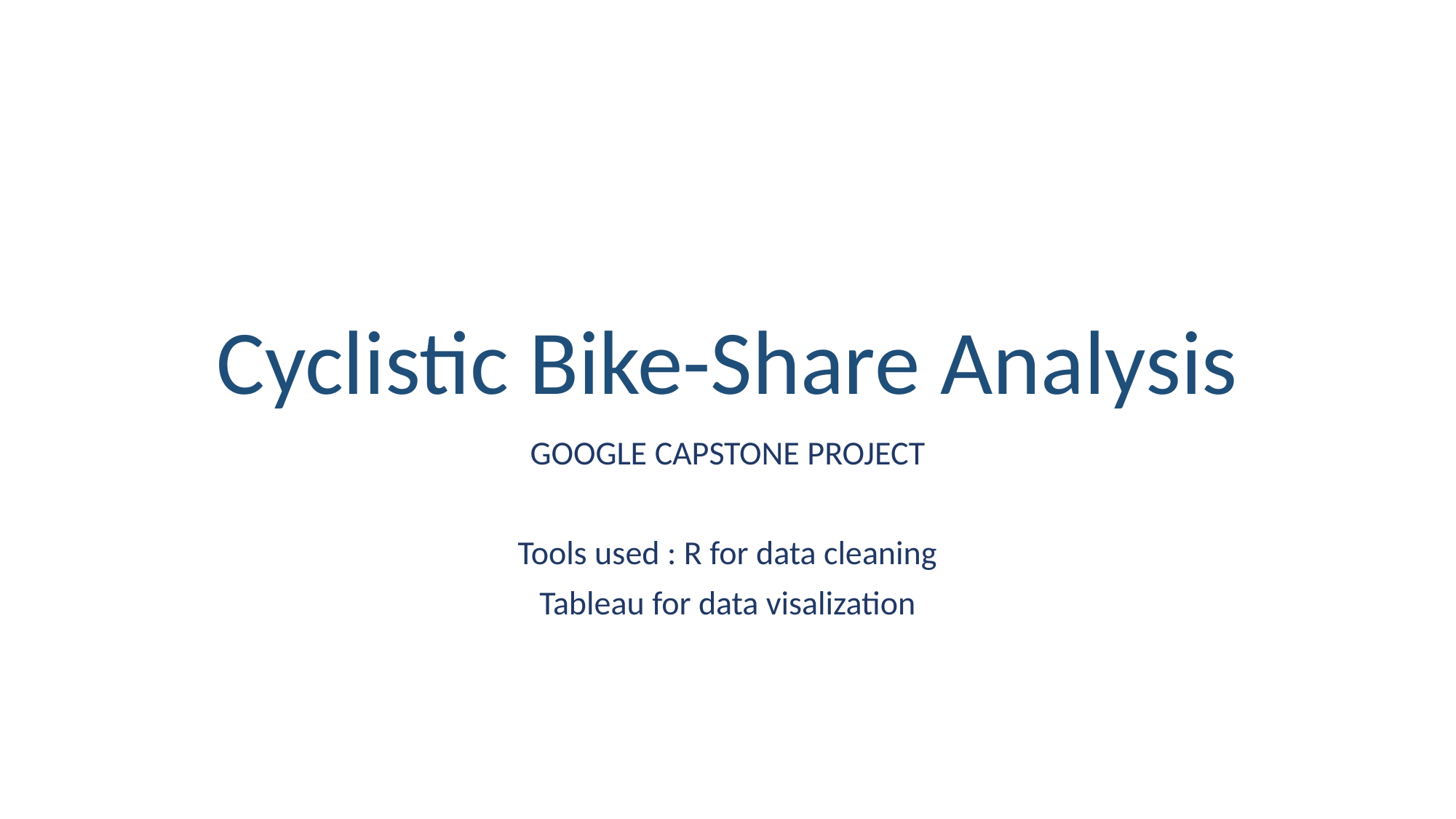

# Cyclistic Bike-Share Analysis
GOOGLE CAPSTONE PROJECT

Tools used : R for data cleaning
Tableau for data visalization